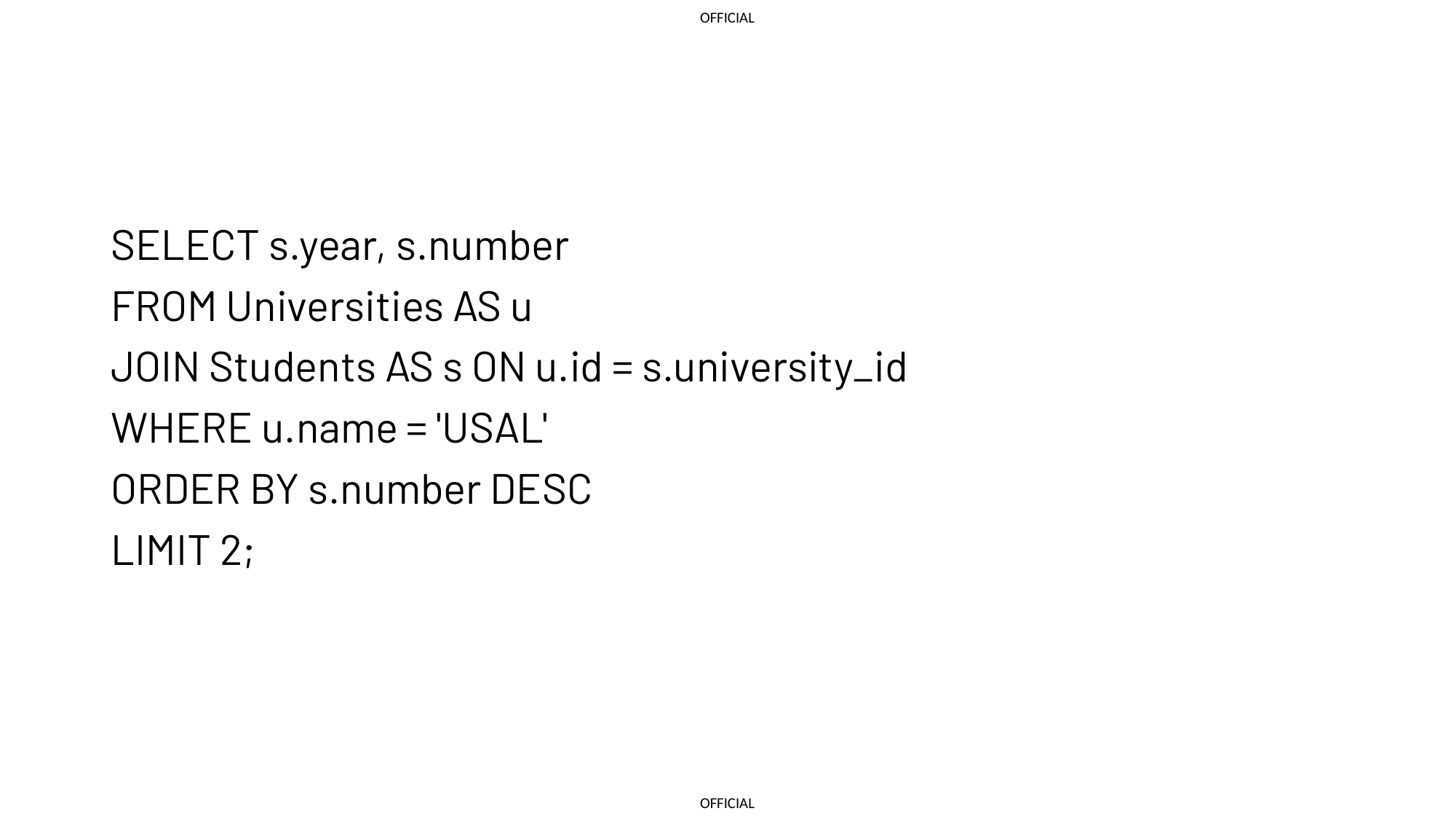

#
SELECT s.year, s.number
FROM Universities AS u
JOIN Students AS s ON u.id = s.university_id
WHERE u.name = 'USAL'
ORDER BY s.number DESC
LIMIT 2;